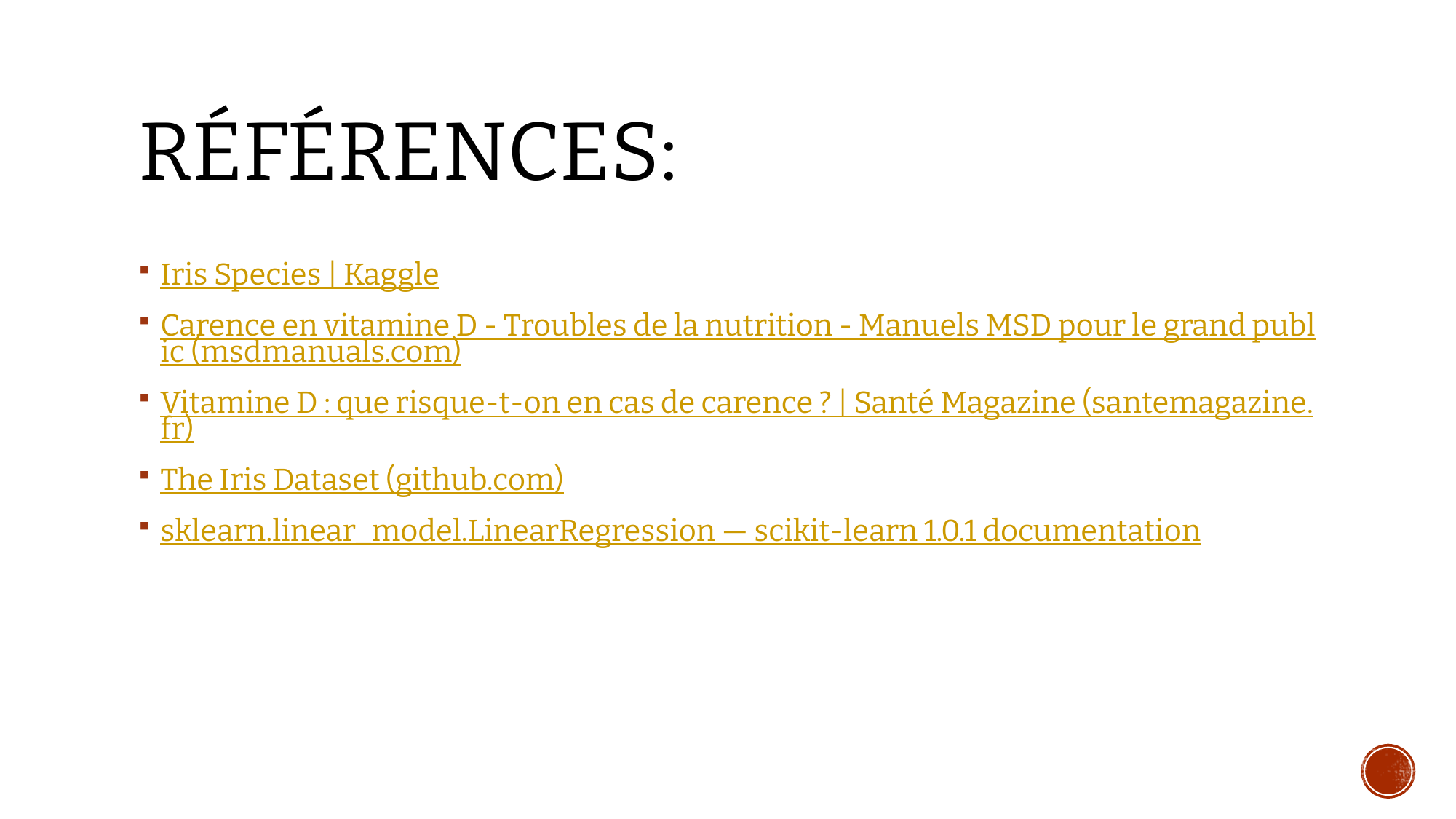

# Références:
Iris Species | Kaggle
Carence en vitamine D - Troubles de la nutrition - Manuels MSD pour le grand public (msdmanuals.com)
Vitamine D : que risque-t-on en cas de carence ? | Santé Magazine (santemagazine.fr)
The Iris Dataset (github.com)
sklearn.linear_model.LinearRegression — scikit-learn 1.0.1 documentation